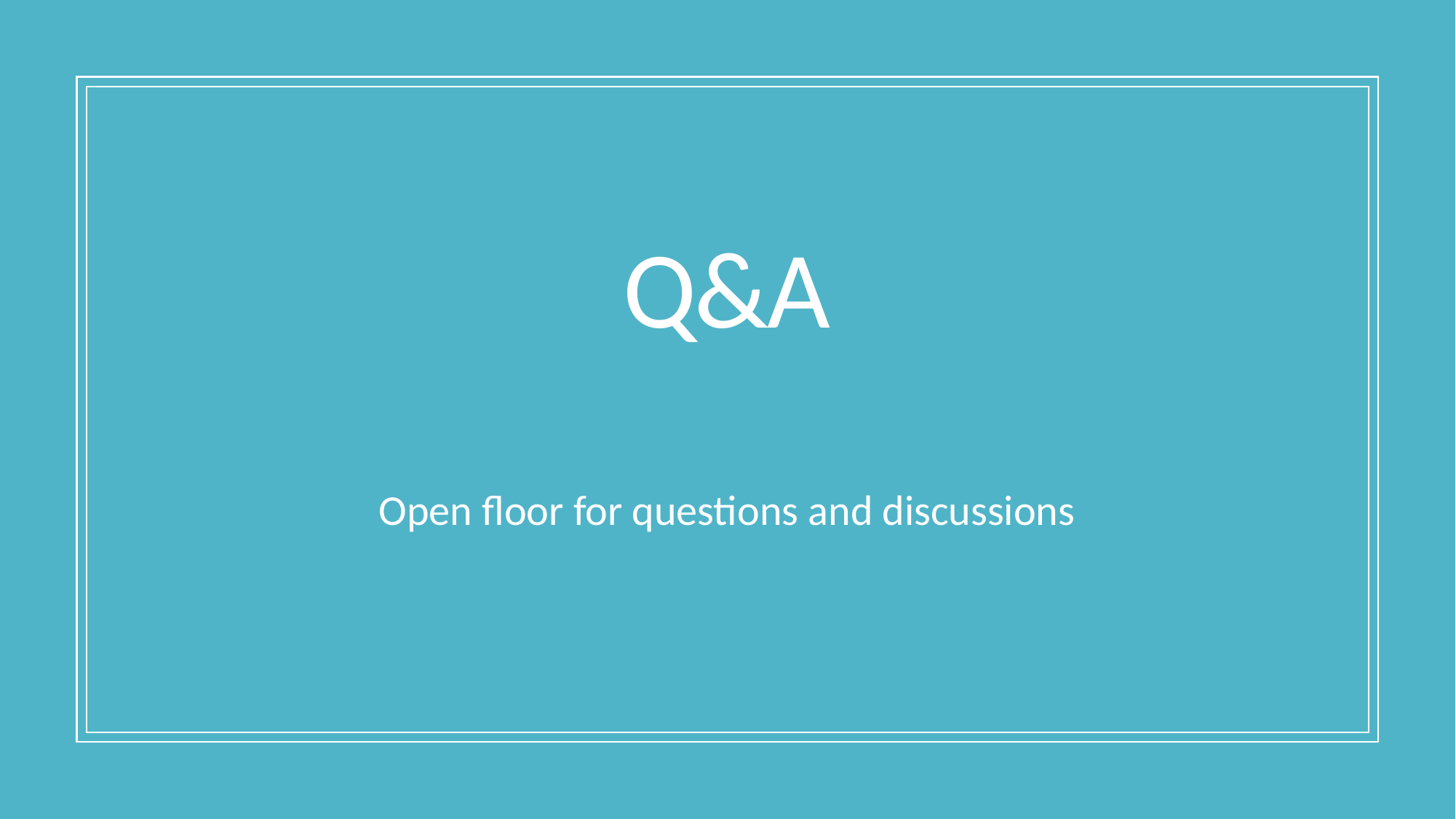

# Q&A
Open floor for questions and discussions